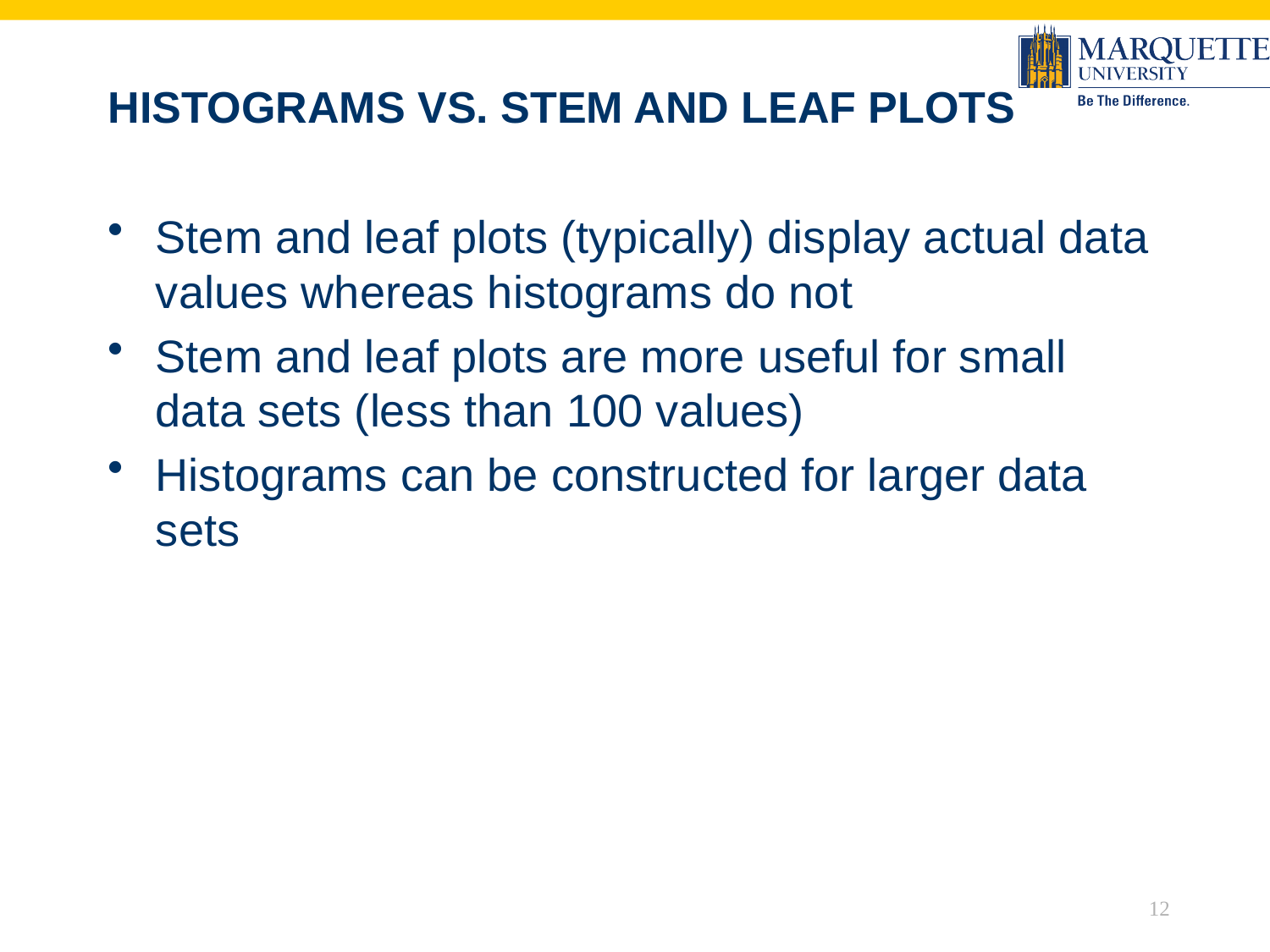

# Histograms vs. Stem and leaf plots
Stem and leaf plots (typically) display actual data values whereas histograms do not
Stem and leaf plots are more useful for small data sets (less than 100 values)
Histograms can be constructed for larger data sets
12